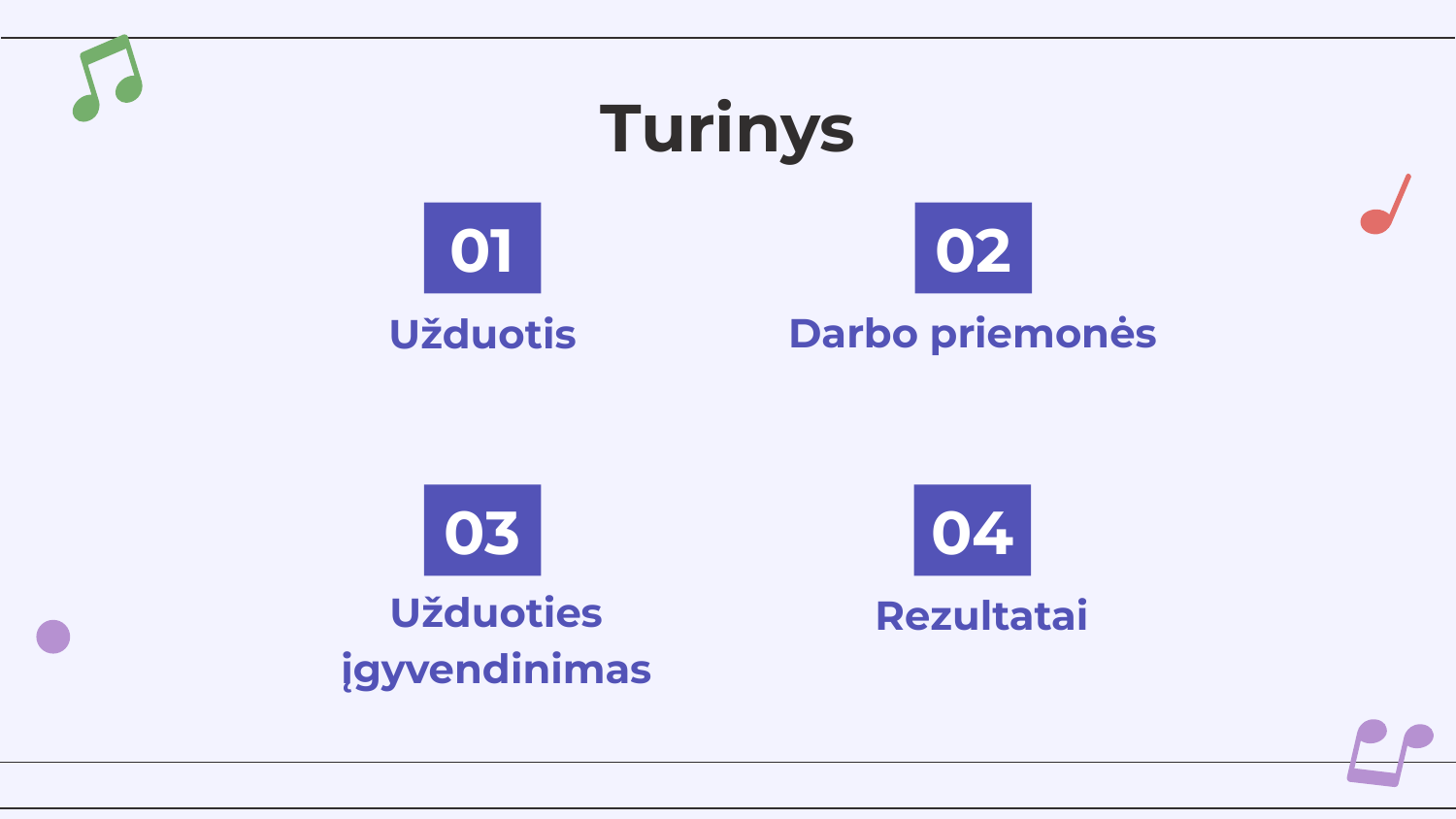

# Turinys
01
02
Darbo priemonės
Užduotis
03
04
Užduoties įgyvendinimas
Rezultatai